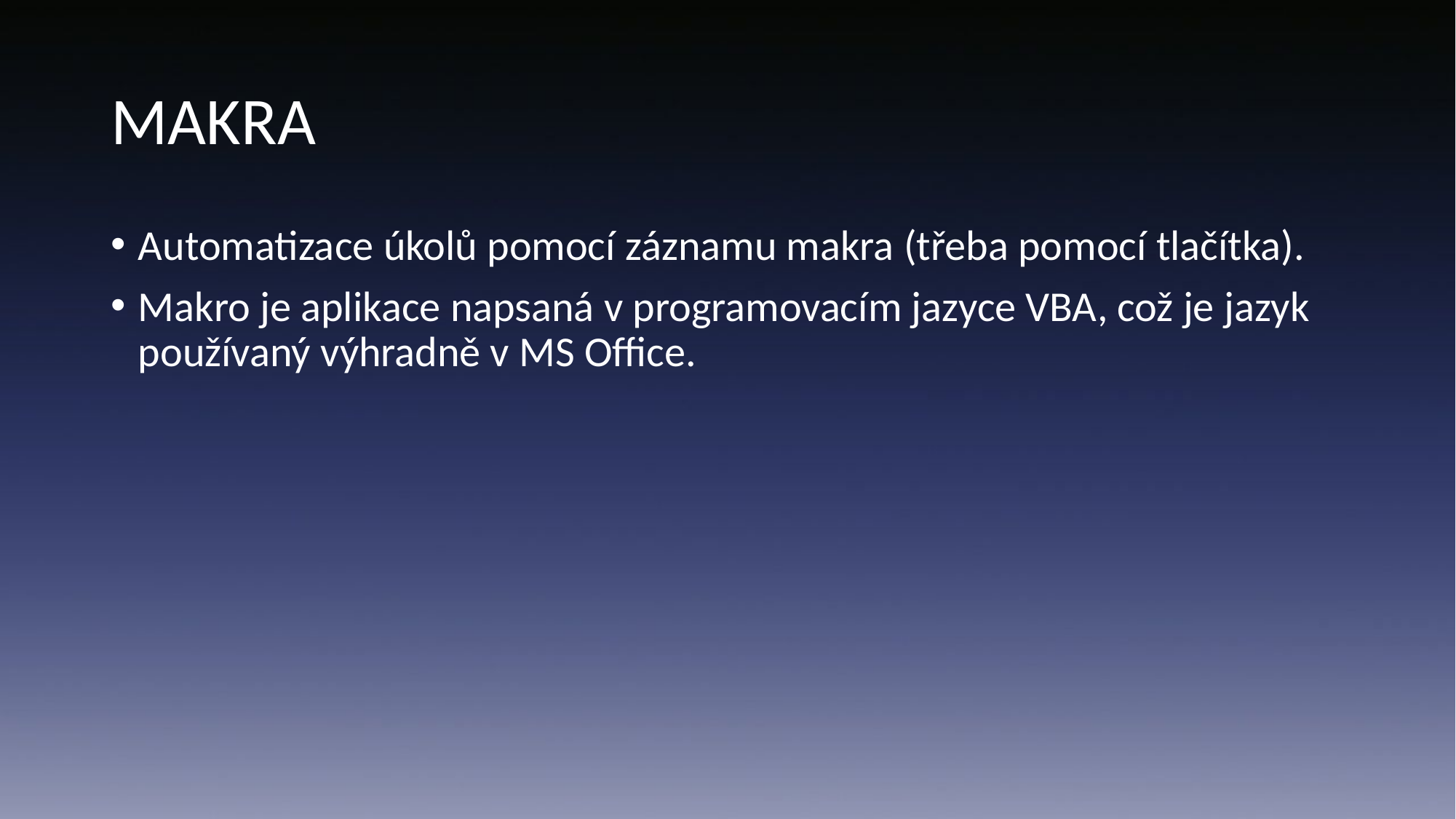

# MAKRA
Automatizace úkolů pomocí záznamu makra (třeba pomocí tlačítka).
Makro je aplikace napsaná v programovacím jazyce VBA, což je jazyk používaný výhradně v MS Office.